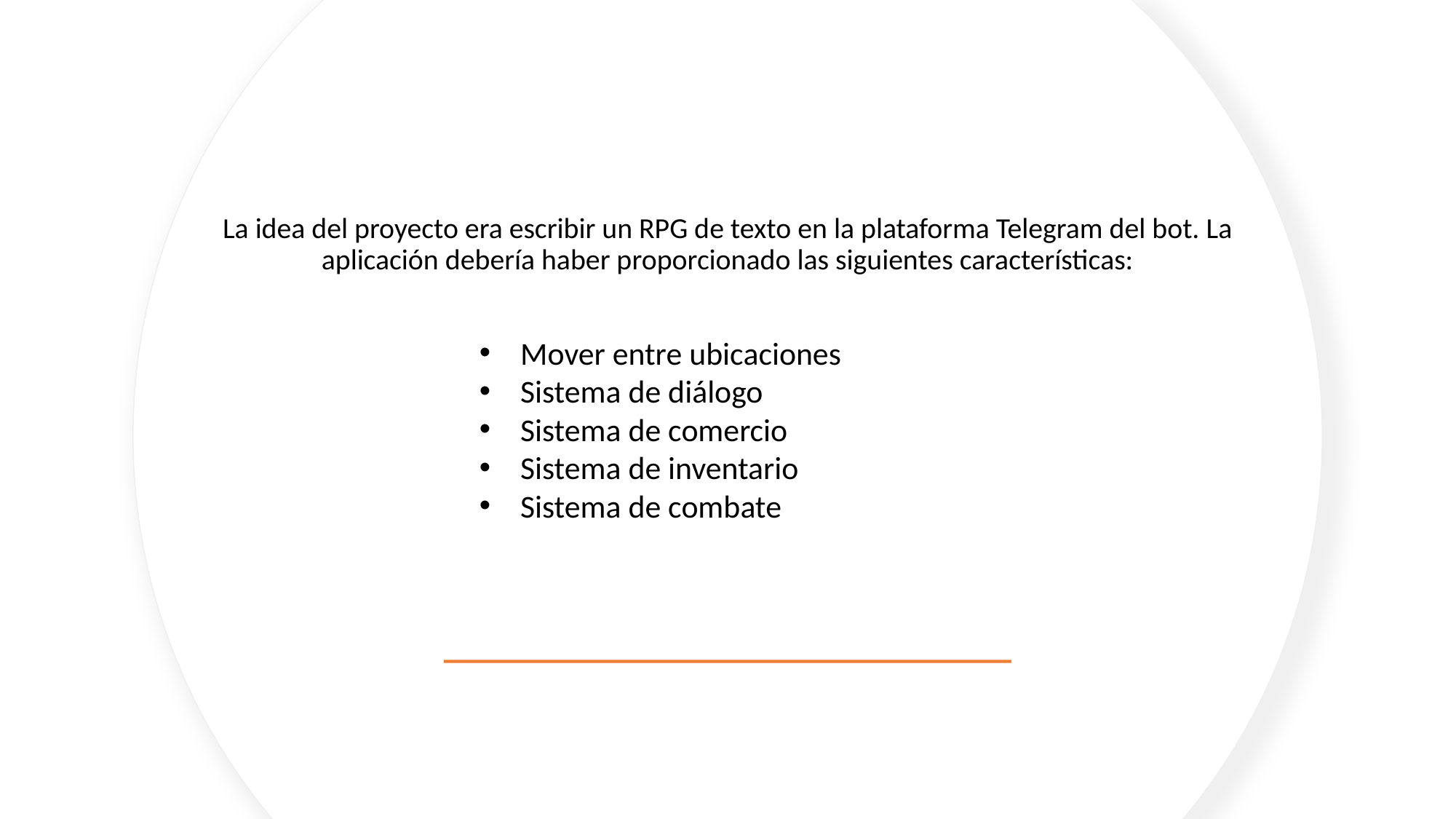

# La idea del proyecto era escribir un RPG de texto en la plataforma Telegram del bot. La aplicación debería haber proporcionado las siguientes características:
Mover entre ubicaciones
Sistema de diálogo
Sistema de comercio
Sistema de inventario
Sistema de combate